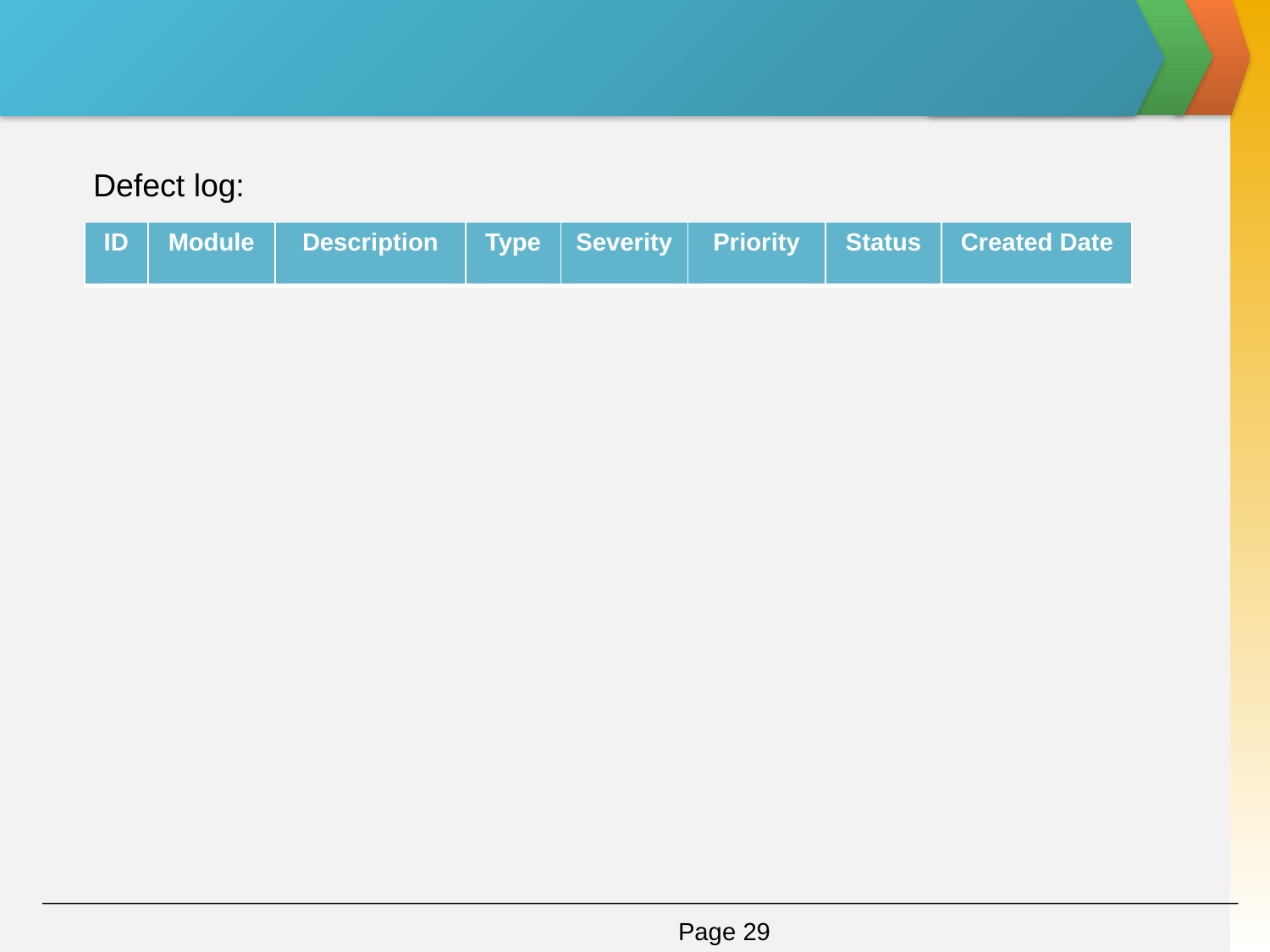

#
Defect log:
| ID | Module | Description | Type | Severity | Priority | Status | Created Date |
| --- | --- | --- | --- | --- | --- | --- | --- |
Page 29